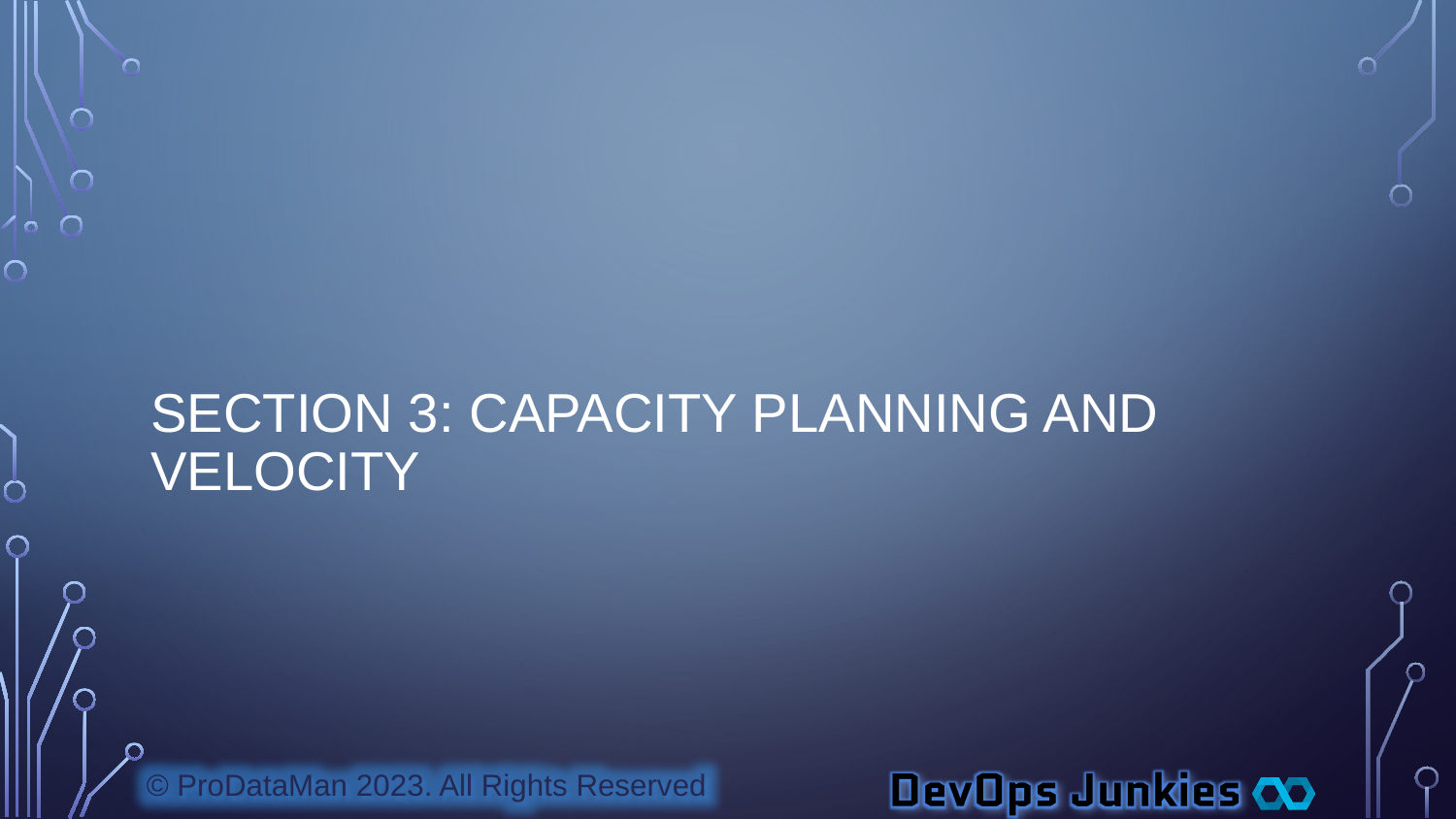

# Section 3: Capacity Planning and Velocity